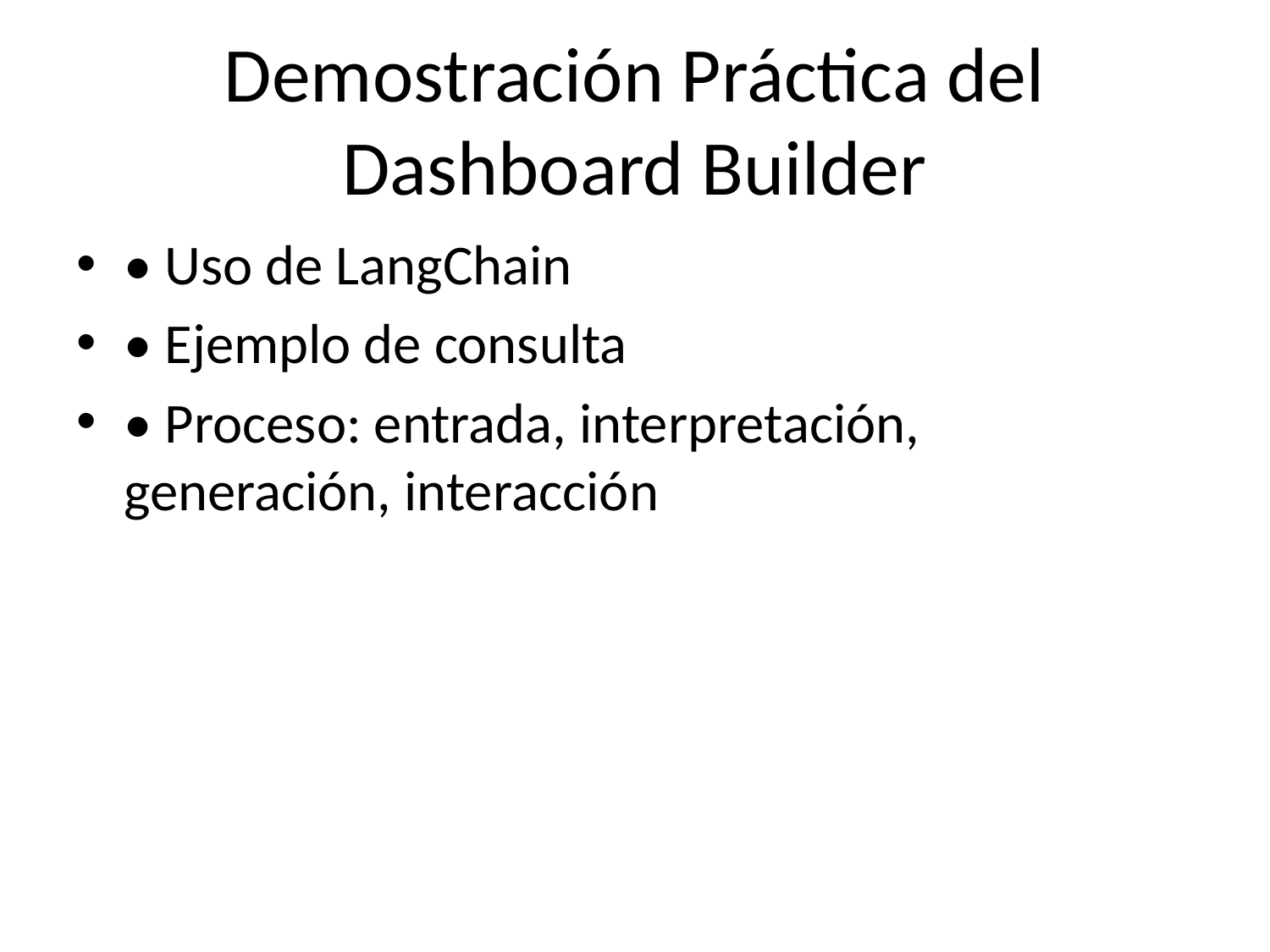

# Demostración Práctica del Dashboard Builder
• Uso de LangChain
• Ejemplo de consulta
• Proceso: entrada, interpretación, generación, interacción